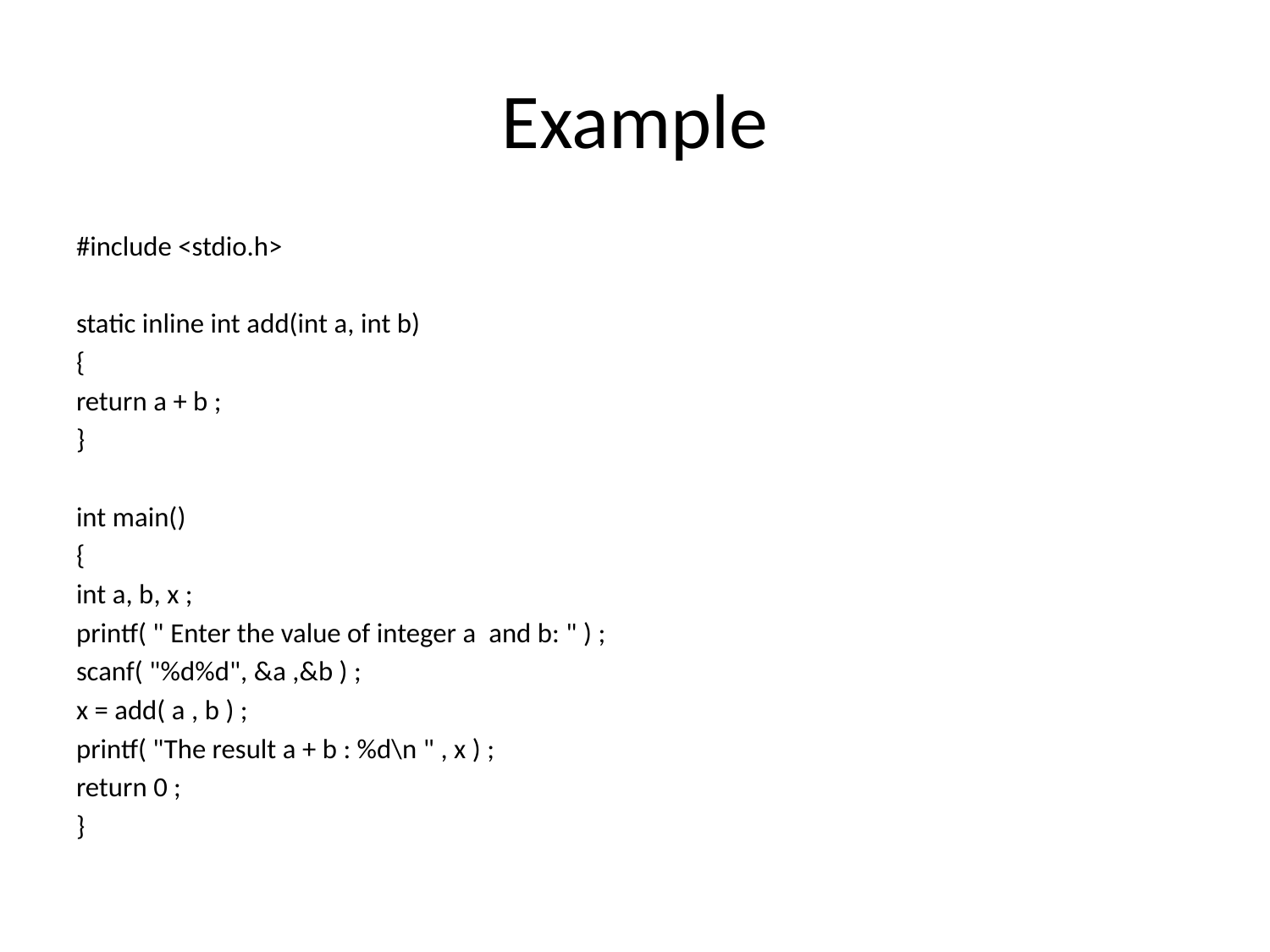

# Example
#include <stdio.h>

static inline int add(int a, int b)
{
return a + b ;
}

int main()
{
int a, b, x ;
printf( " Enter the value of integer a  and b: " ) ;
scanf( "%d%d", &a ,&b ) ;
x = add( a , b ) ;
printf( "The result a + b : %d\n " , x ) ;
return 0 ;
}